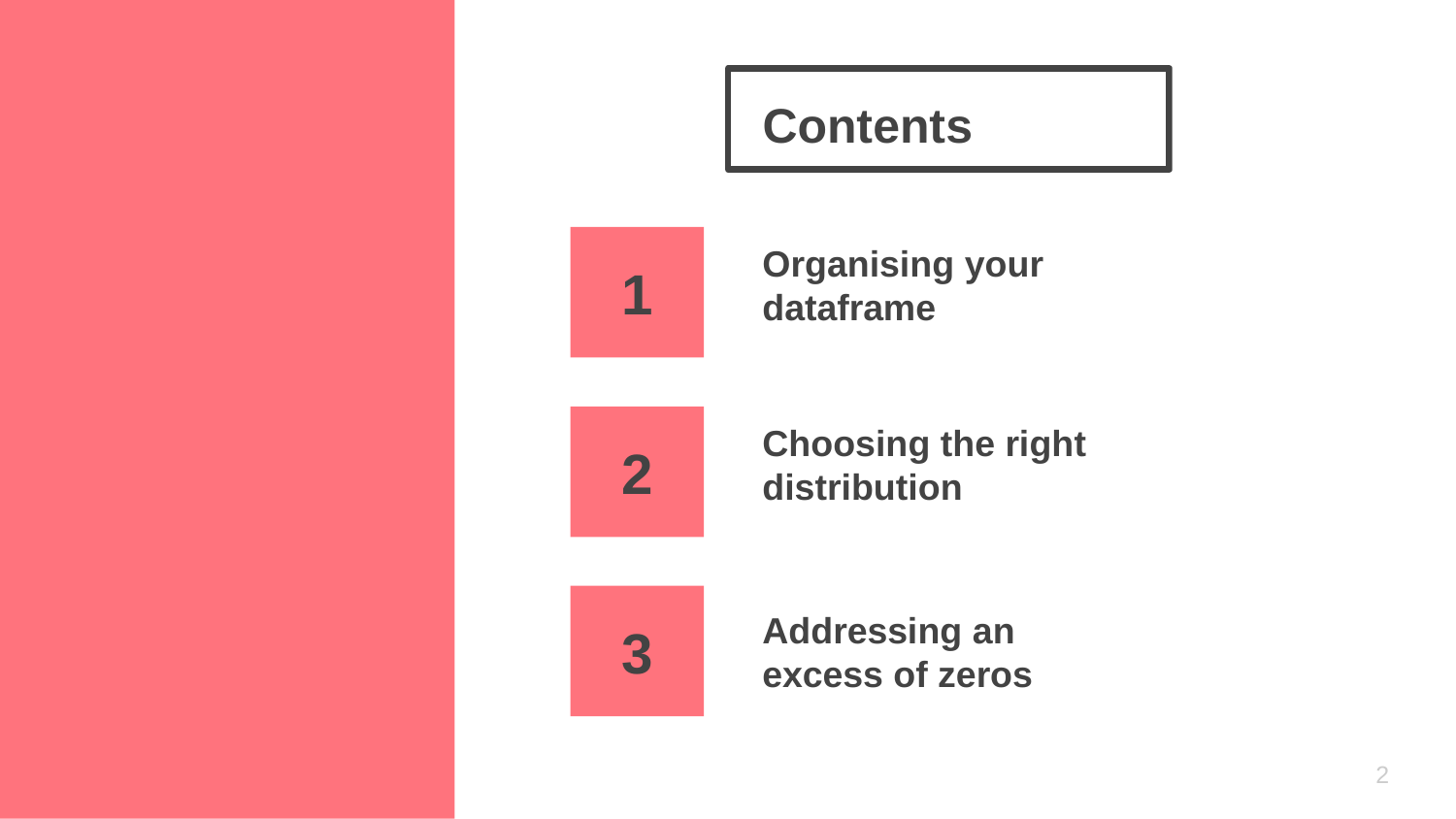

# Contents
Organising your dataframe
1
Choosing the right distribution
2
3
Addressing an excess of zeros
2